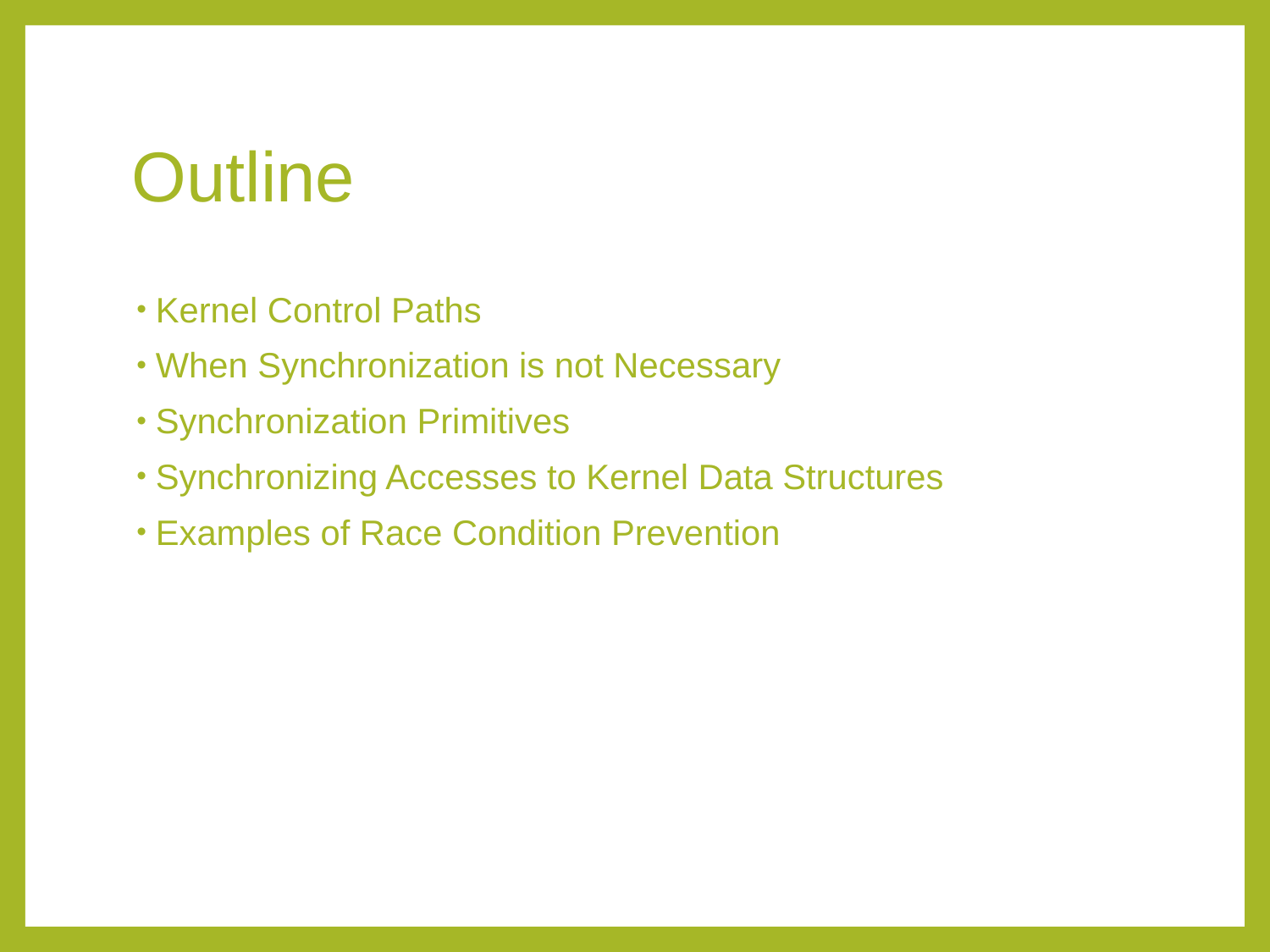

# Outline
Kernel Control Paths
When Synchronization is not Necessary
Synchronization Primitives
Synchronizing Accesses to Kernel Data Structures
Examples of Race Condition Prevention